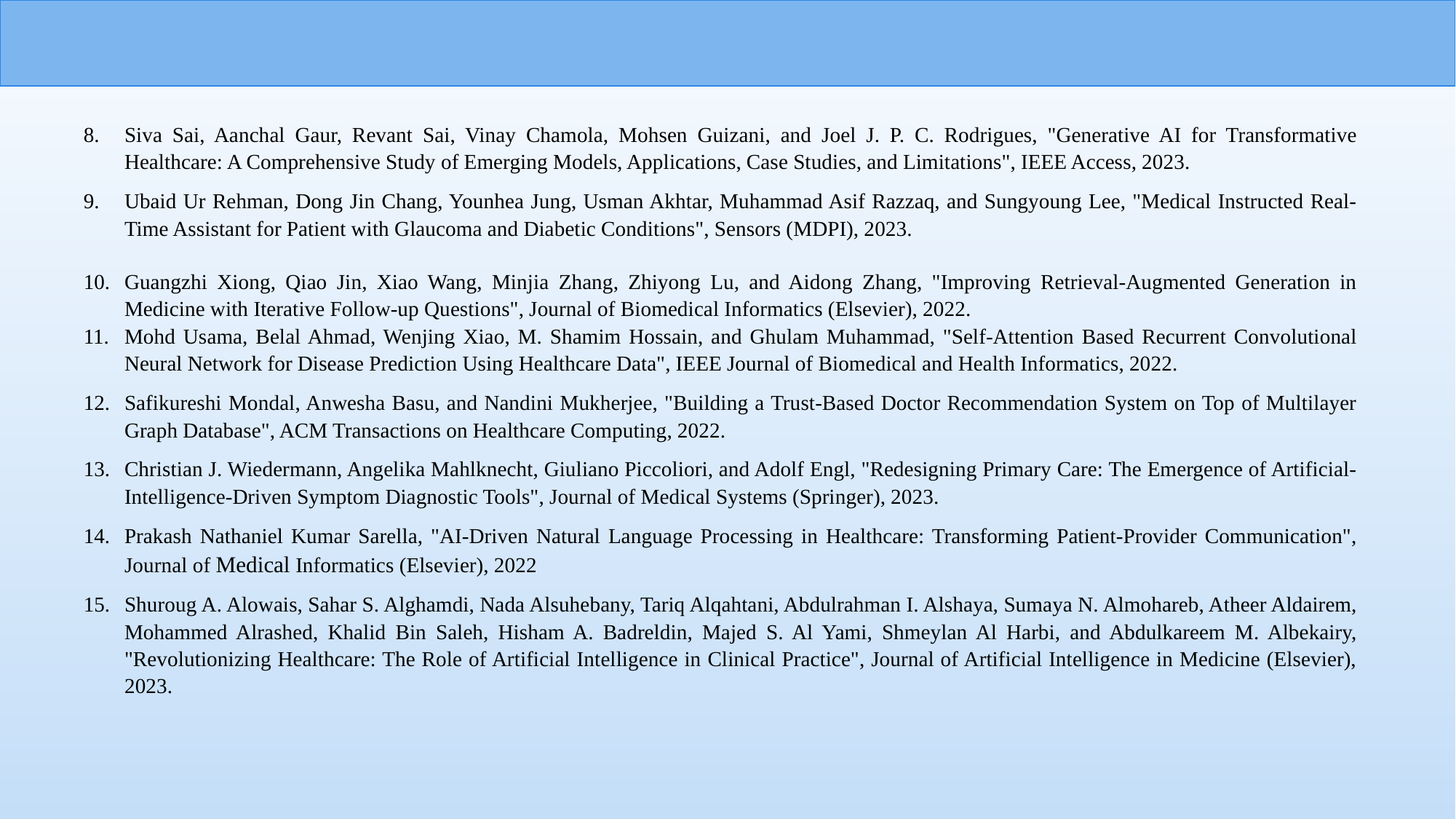

#
Siva Sai, Aanchal Gaur, Revant Sai, Vinay Chamola, Mohsen Guizani, and Joel J. P. C. Rodrigues, "Generative AI for Transformative Healthcare: A Comprehensive Study of Emerging Models, Applications, Case Studies, and Limitations", IEEE Access, 2023.
Ubaid Ur Rehman, Dong Jin Chang, Younhea Jung, Usman Akhtar, Muhammad Asif Razzaq, and Sungyoung Lee, "Medical Instructed Real-Time Assistant for Patient with Glaucoma and Diabetic Conditions", Sensors (MDPI), 2023.

Guangzhi Xiong, Qiao Jin, Xiao Wang, Minjia Zhang, Zhiyong Lu, and Aidong Zhang, "Improving Retrieval-Augmented Generation in Medicine with Iterative Follow-up Questions", Journal of Biomedical Informatics (Elsevier), 2022.
Mohd Usama, Belal Ahmad, Wenjing Xiao, M. Shamim Hossain, and Ghulam Muhammad, "Self-Attention Based Recurrent Convolutional Neural Network for Disease Prediction Using Healthcare Data", IEEE Journal of Biomedical and Health Informatics, 2022.
Safikureshi Mondal, Anwesha Basu, and Nandini Mukherjee, "Building a Trust-Based Doctor Recommendation System on Top of Multilayer Graph Database", ACM Transactions on Healthcare Computing, 2022.
Christian J. Wiedermann, Angelika Mahlknecht, Giuliano Piccoliori, and Adolf Engl, "Redesigning Primary Care: The Emergence of Artificial-Intelligence-Driven Symptom Diagnostic Tools", Journal of Medical Systems (Springer), 2023.
Prakash Nathaniel Kumar Sarella, "AI-Driven Natural Language Processing in Healthcare: Transforming Patient-Provider Communication", Journal of Medical Informatics (Elsevier), 2022
Shuroug A. Alowais, Sahar S. Alghamdi, Nada Alsuhebany, Tariq Alqahtani, Abdulrahman I. Alshaya, Sumaya N. Almohareb, Atheer Aldairem, Mohammed Alrashed, Khalid Bin Saleh, Hisham A. Badreldin, Majed S. Al Yami, Shmeylan Al Harbi, and Abdulkareem M. Albekairy, "Revolutionizing Healthcare: The Role of Artificial Intelligence in Clinical Practice", Journal of Artificial Intelligence in Medicine (Elsevier), 2023.